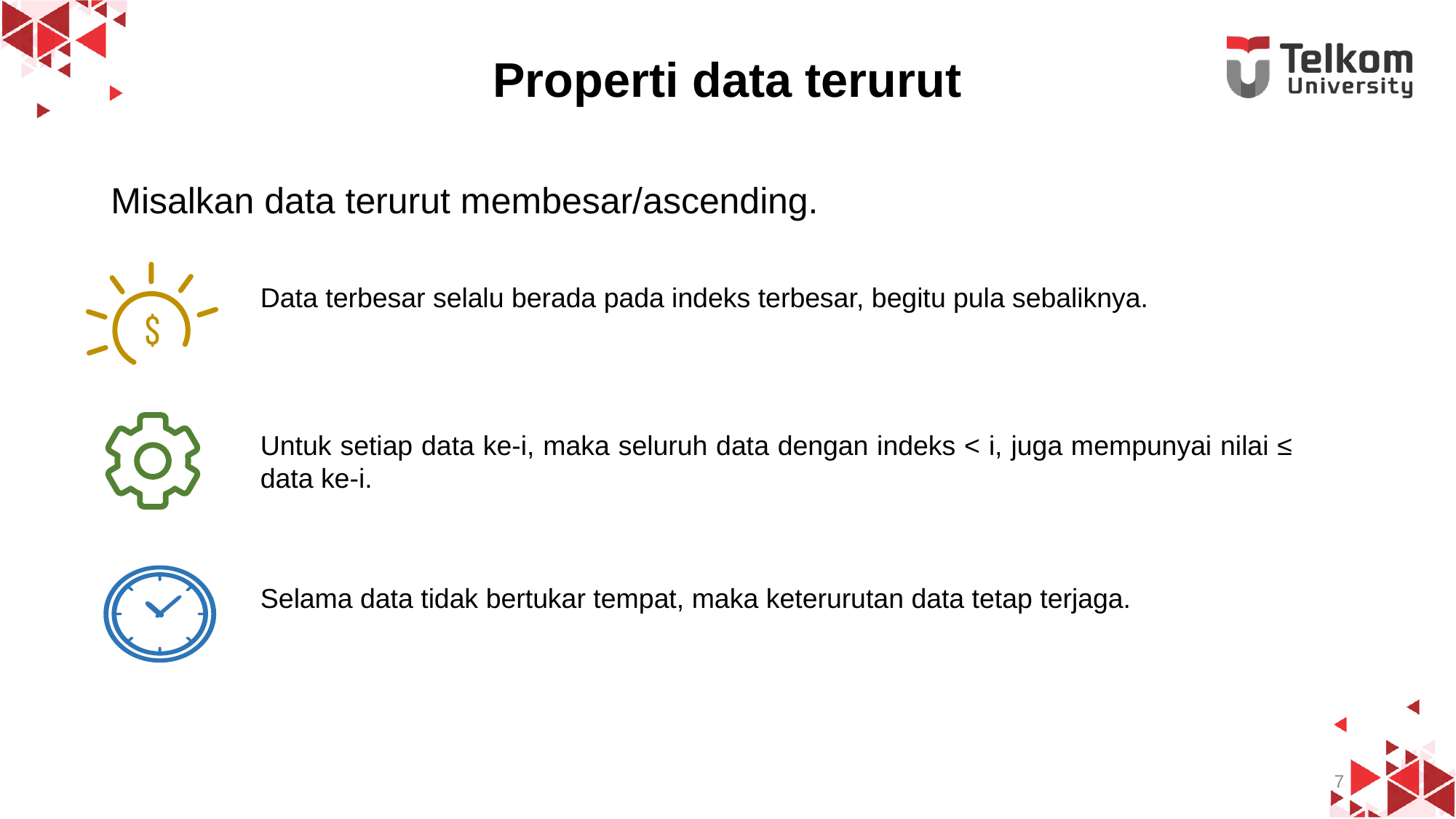

# Properti data terurut
Misalkan data terurut membesar/ascending.

Data terbesar selalu berada pada indeks terbesar, begitu pula sebaliknya.

Untuk setiap data ke-i, maka seluruh data dengan indeks < i, juga mempunyai nilai ≤ data ke-i.

Selama data tidak bertukar tempat, maka keterurutan data tetap terjaga.
7